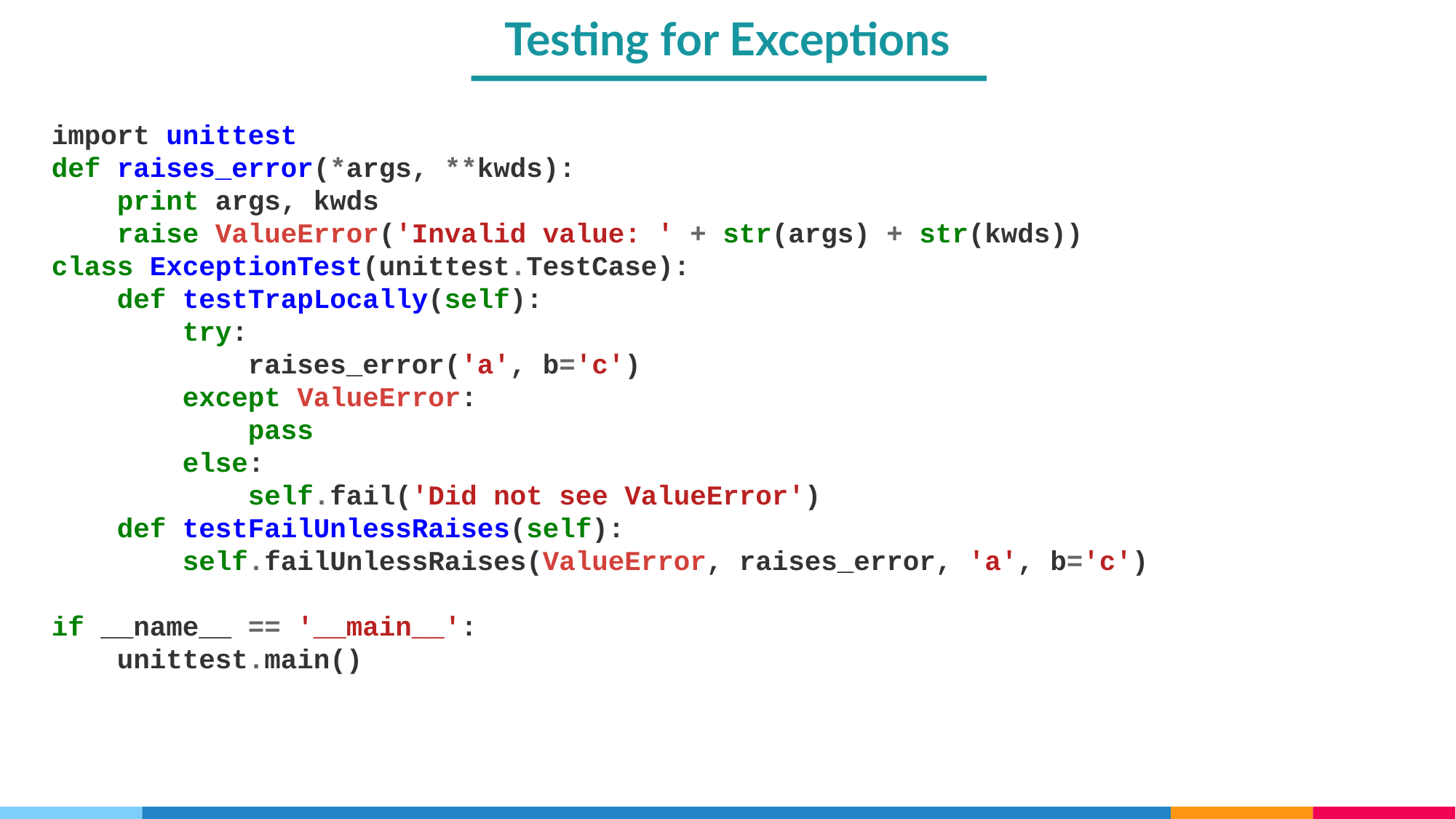

Testing for Exceptions

import unittest
def raises_error(*args, **kwds):
    print args, kwds
    raise ValueError('Invalid value: ' + str(args) + str(kwds))
class ExceptionTest(unittest.TestCase):
    def testTrapLocally(self):
        try:
            raises_error('a', b='c')
        except ValueError:
            pass
        else:
            self.fail('Did not see ValueError')
    def testFailUnlessRaises(self):
        self.failUnlessRaises(ValueError, raises_error, 'a', b='c')
if __name__ == '__main__':
    unittest.main()